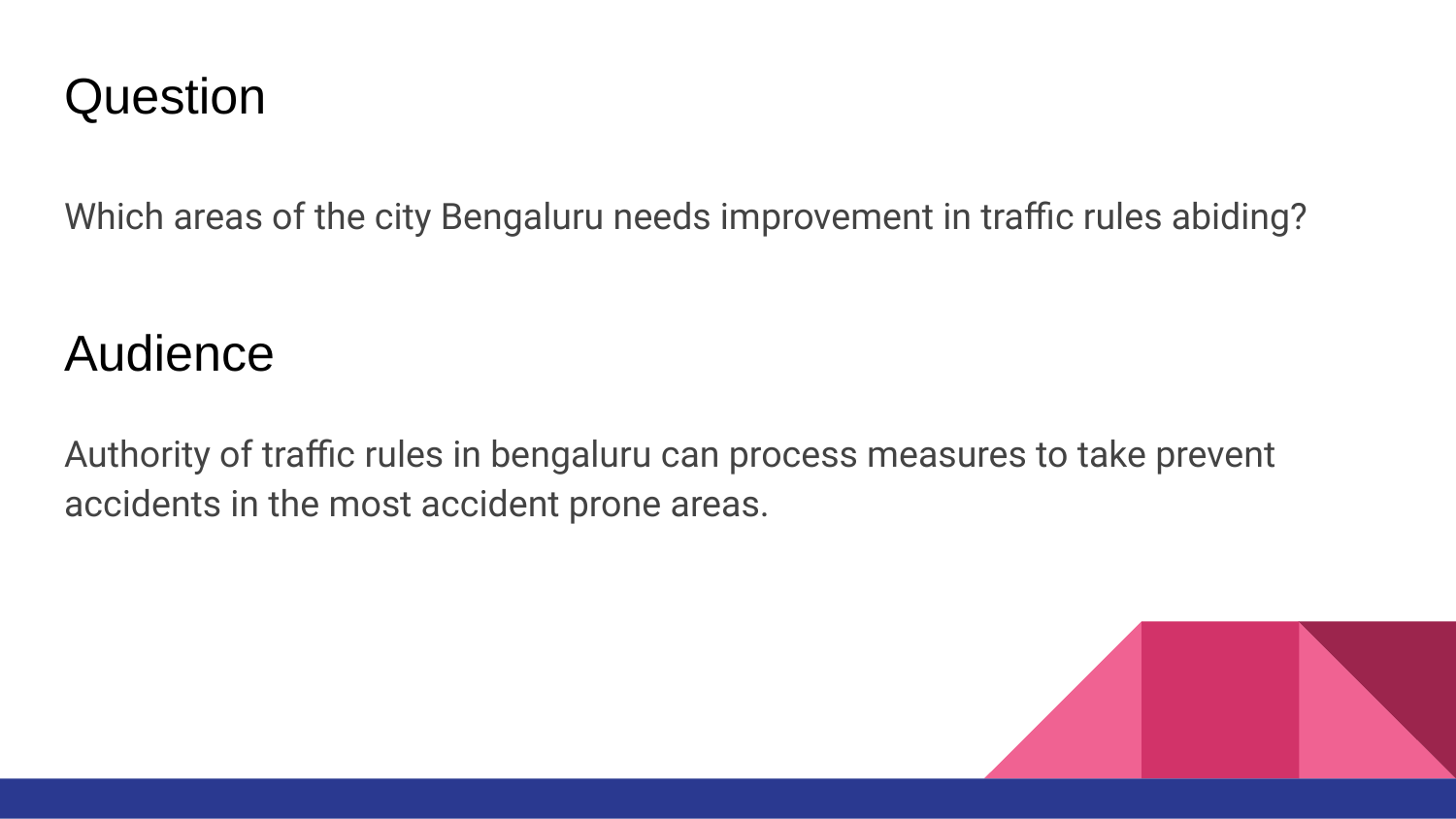

# Question
Which areas of the city Bengaluru needs improvement in traffic rules abiding?
Audience

Authority of traffic rules in bengaluru can process measures to take prevent accidents in the most accident prone areas.